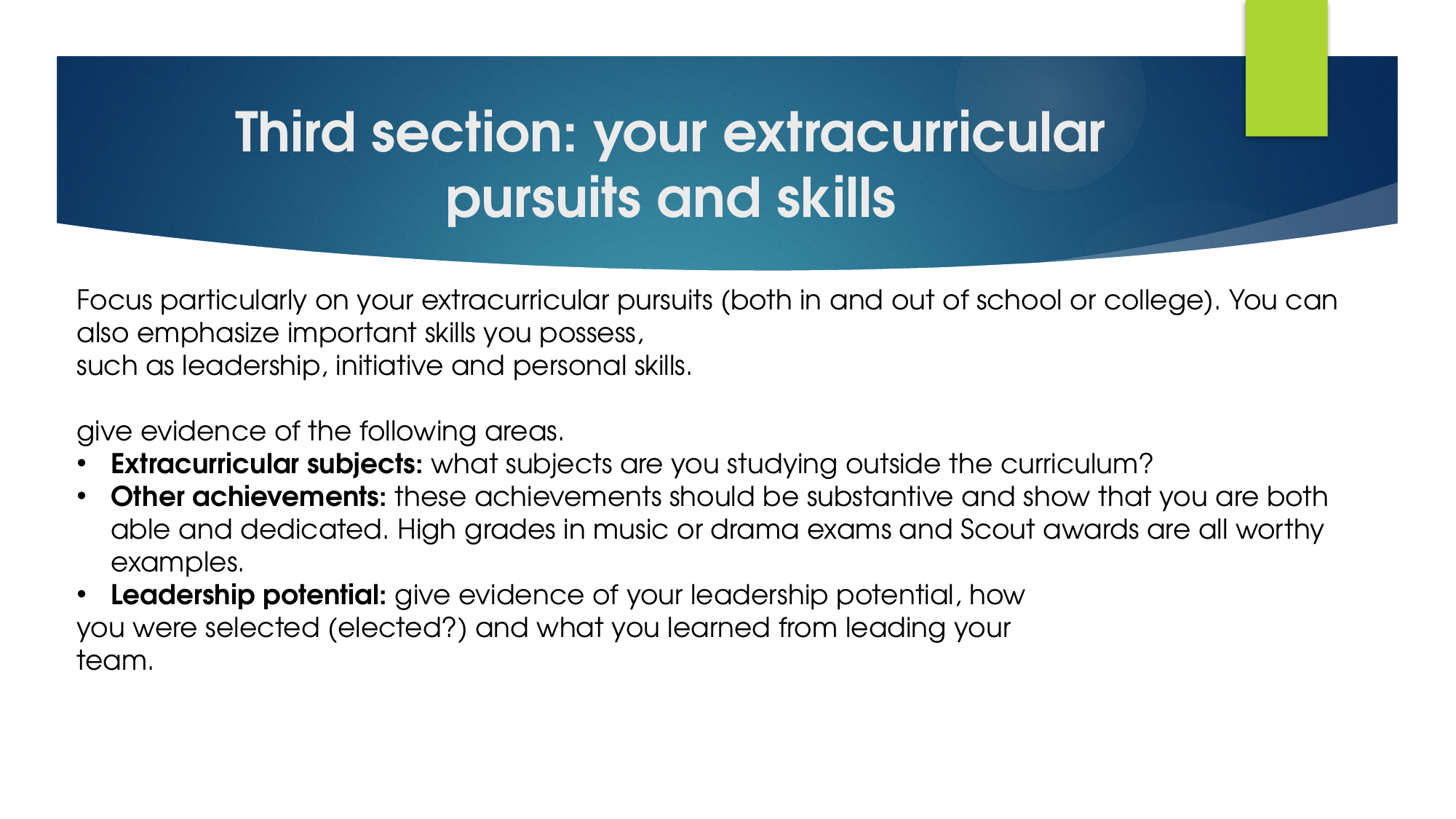

# Third section: your extracurricular pursuits and skills
Focus particularly on your extracurricular pursuits (both in and out of school or college). You can also emphasize important skills you possess,
such as leadership, initiative and personal skills.

give evidence of the following areas.
Extracurricular subjects: what subjects are you studying outside the curriculum?
Other achievements: these achievements should be substantive and show that you are both able and dedicated. High grades in music or drama exams and Scout awards are all worthy examples.
Leadership potential: give evidence of your leadership potential, how
you were selected (elected?) and what you learned from leading your
team.